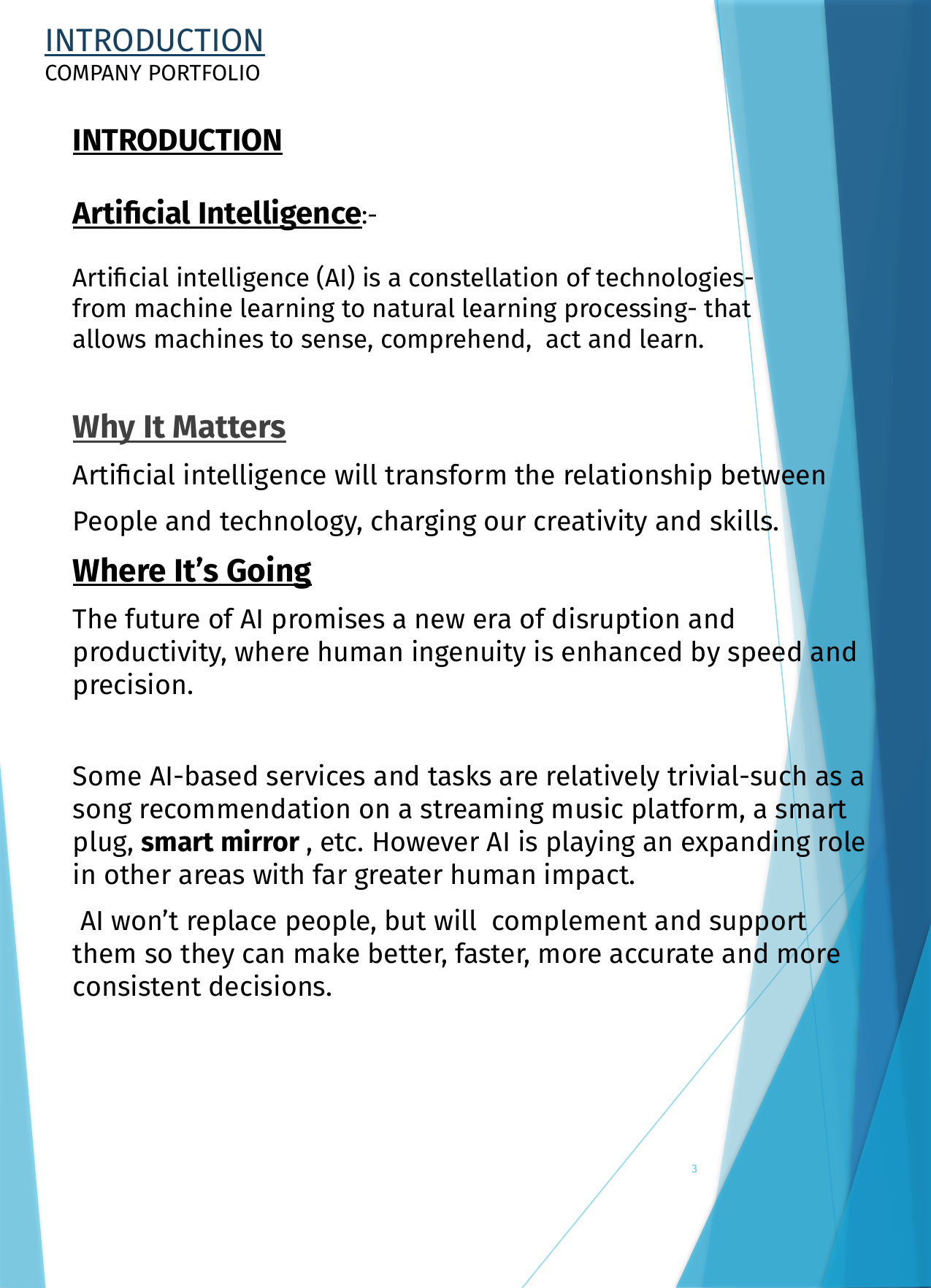

INTRODUCTION
COMPANY PORTFOLIO
# INTRODUCTION Artificial Intelligence:- Artificial intelligence (AI) is a constellation of technologies- from machine learning to natural learning processing- that allows machines to sense, comprehend,  act and learn.
Why It Matters
Artificial intelligence will transform the relationship between
People and technology, charging our creativity and skills.
Where It’s Going
The future of AI promises a new era of disruption and productivity, where human ingenuity is enhanced by speed and precision.

Some AI-based services and tasks are relatively trivial-such as a song recommendation on a streaming music platform, a smart plug, smart mirror , etc. However AI is playing an expanding role in other areas with far greater human impact.
 AI won’t replace people, but will  complement and support them so they can make better, faster, more accurate and more consistent decisions.

3